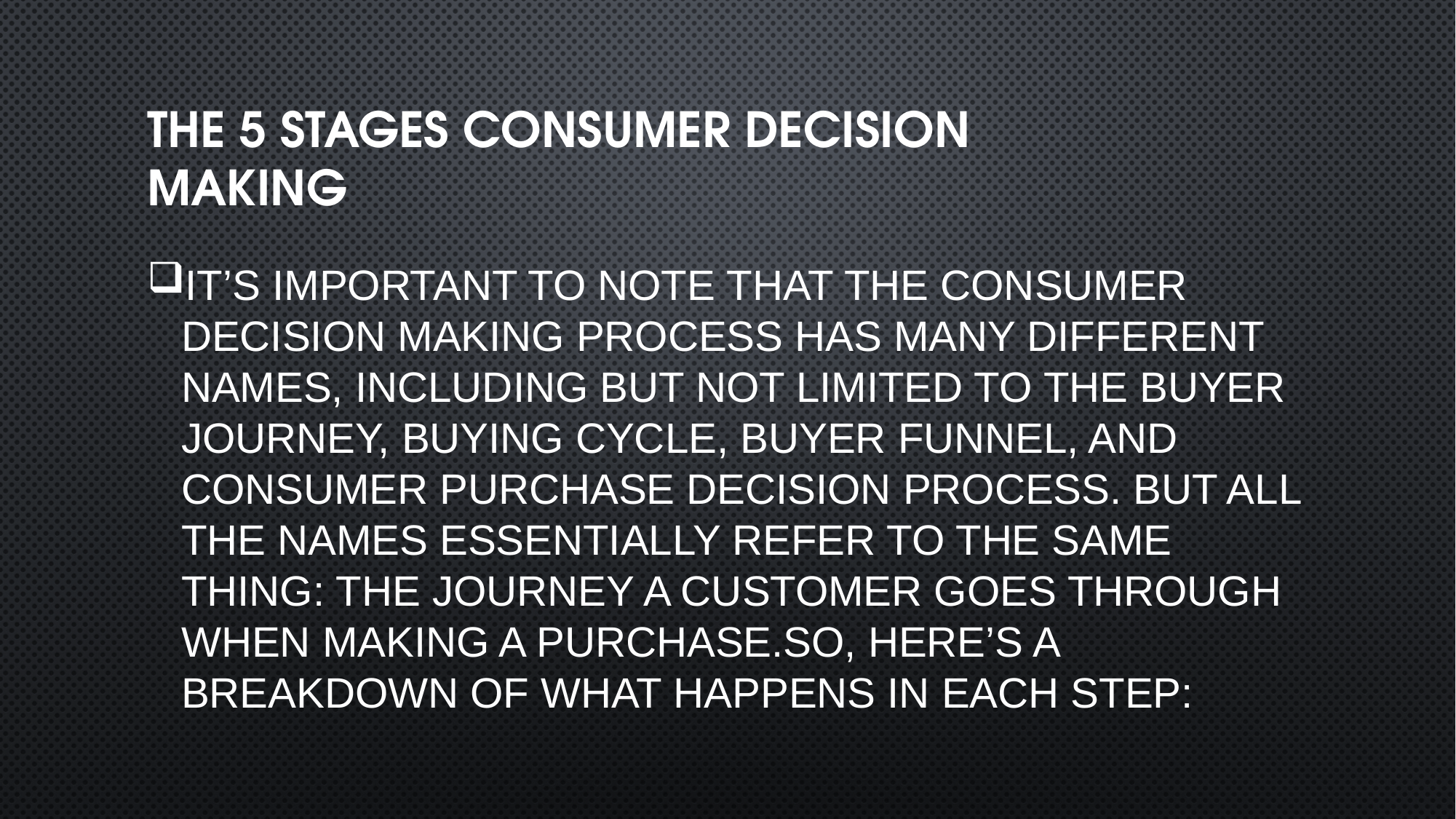

# The 5 stages consumer decision          making
it’s important to note that the consumer decision making process has many different names, including but not limited to the buyer journey, buying cycle, buyer funnel, and consumer purchase decision process. but all the names essentially refer to the same thing: the journey a customer goes through when making a purchase.so, here’s a breakdown of what happens in each step: